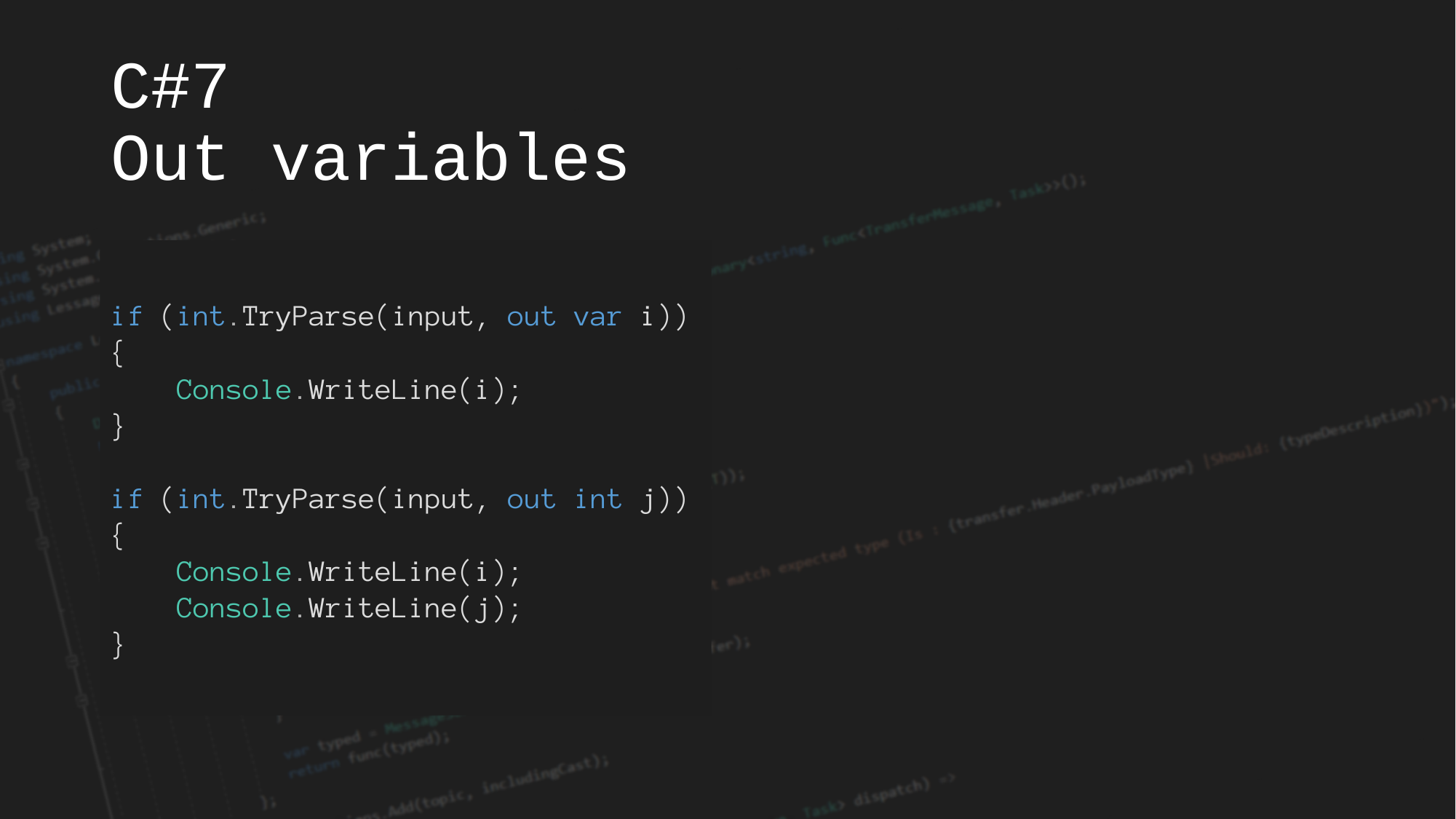

# C#7 Out variables
if (int.TryParse(input, out var i))
{
    Console.WriteLine(i);
}
if (int.TryParse(input, out int j))
{
    Console.WriteLine(i);
    Console.WriteLine(j);
}